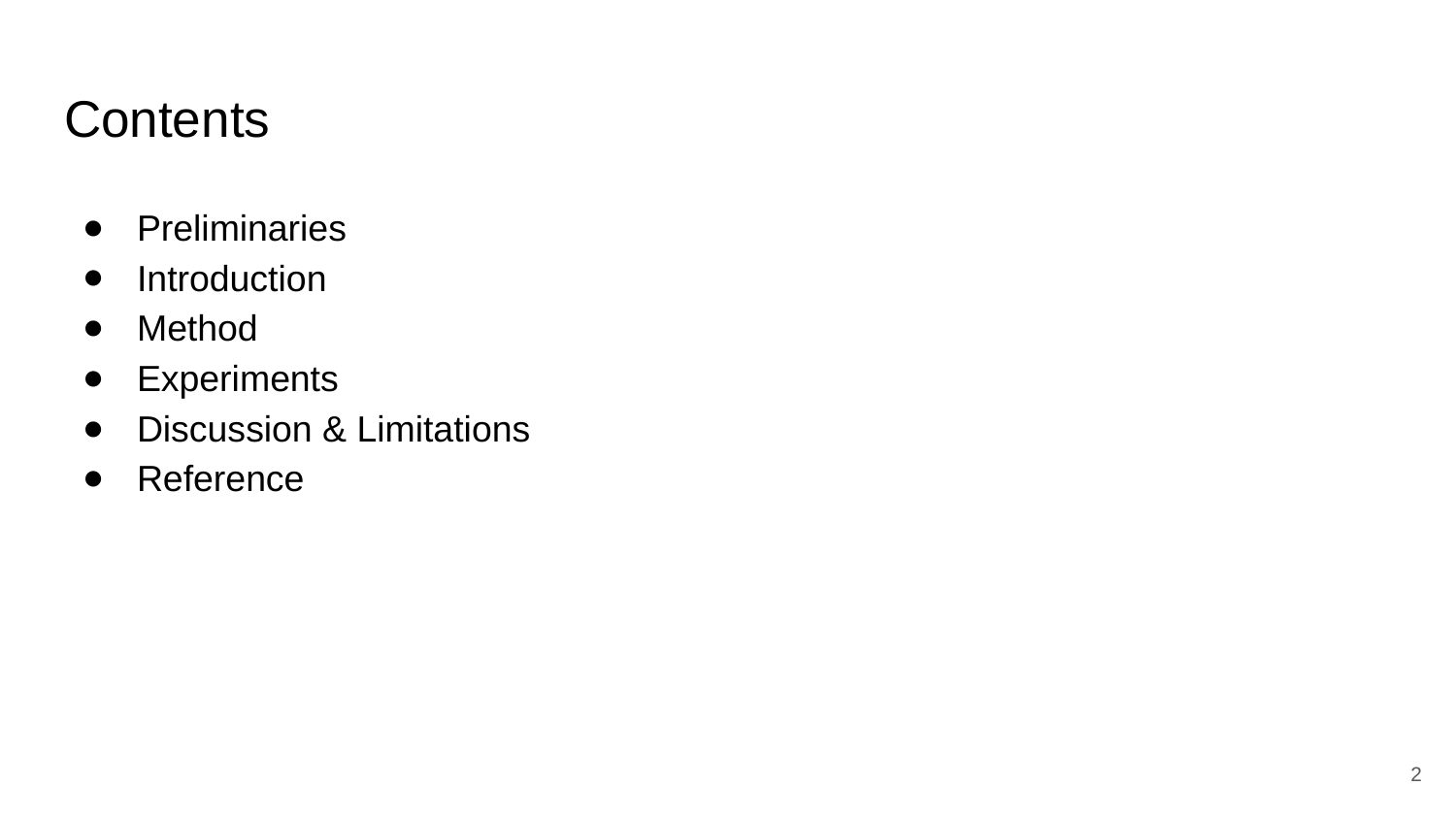

# Contents
Preliminaries
Introduction
Method
Experiments
Discussion & Limitations
Reference
2